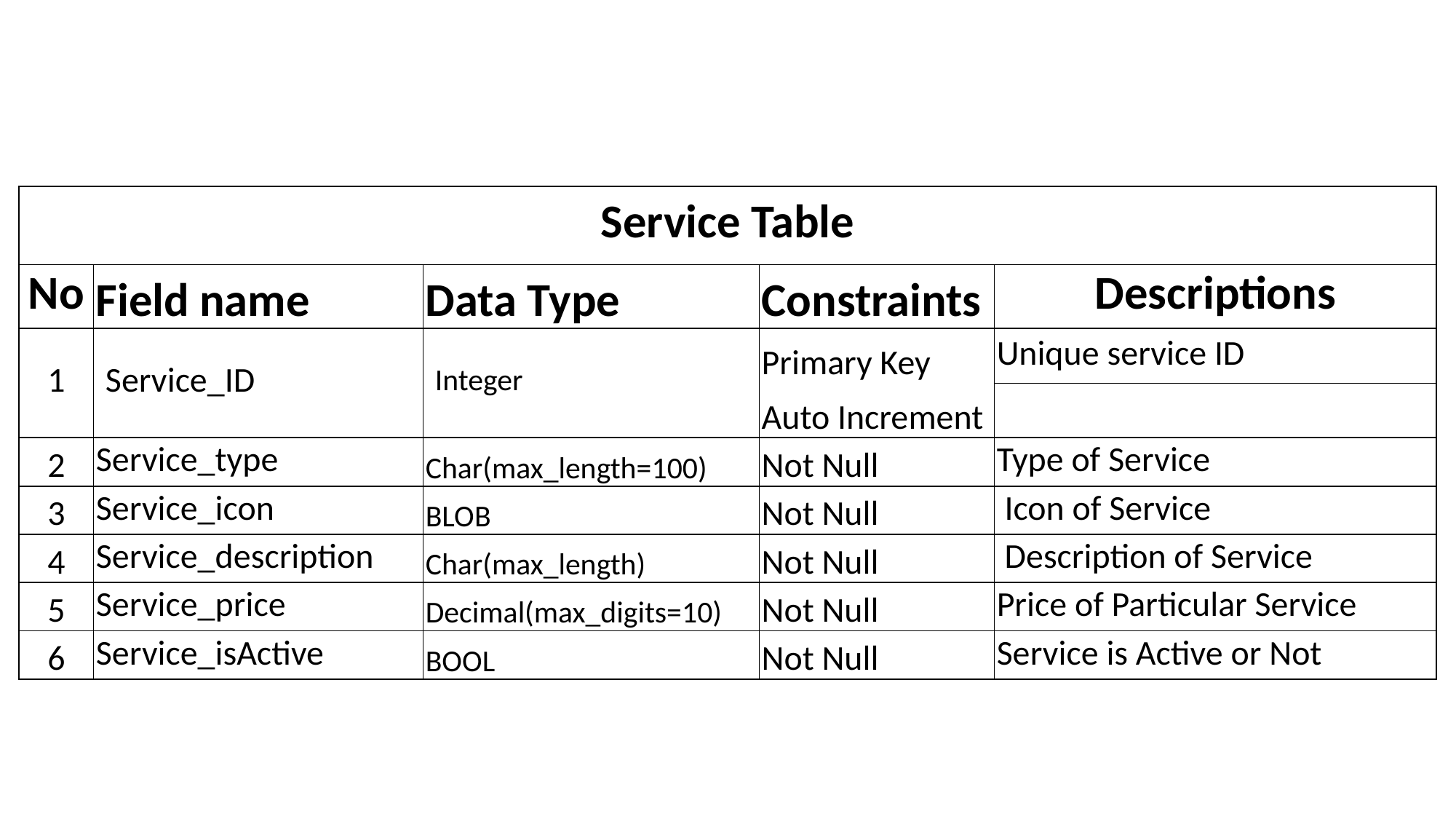

| Service Table |  |  |  |  |
| --- | --- | --- | --- | --- |
| No | Field name | Data Type | Constraints | Descriptions |
| 1 | Service\_ID | Integer | Primary Key | Unique service ID |
|  |  |  | Auto Increment |  |
| 2 | Service\_type | Char(max\_length=100) | Not Null | Type of Service |
| 3 | Service\_icon | BLOB | Not Null | Icon of Service |
| 4 | Service\_description | Char(max\_length) | Not Null | Description of Service |
| 5 | Service\_price | Decimal(max\_digits=10) | Not Null | Price of Particular Service |
| 6 | Service\_isActive | BOOL | Not Null | Service is Active or Not |